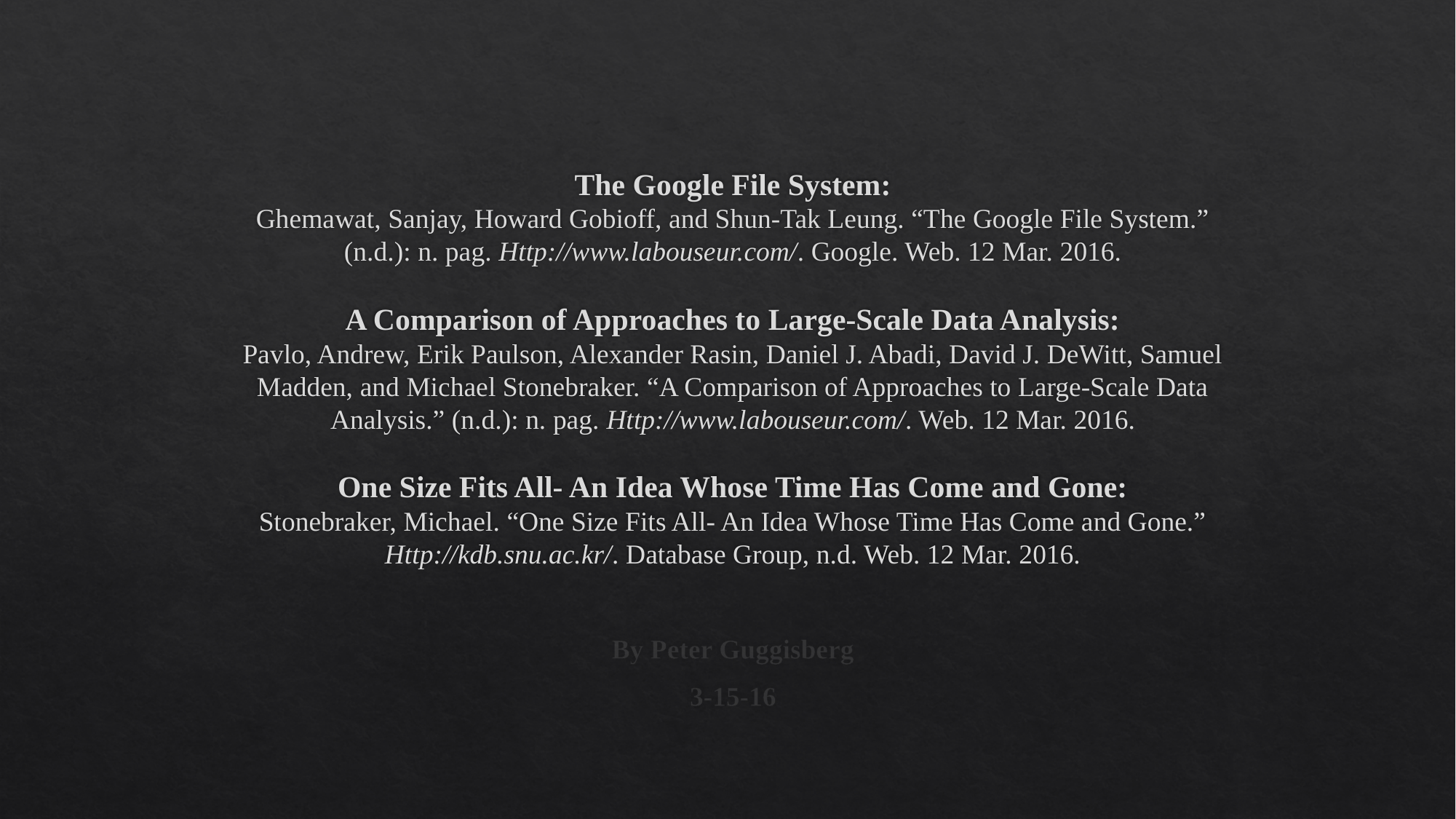

# The Google File System: Ghemawat, Sanjay, Howard Gobioff, and Shun-Tak Leung. “The Google File System.” (n.d.): n. pag. Http://www.labouseur.com/. Google. Web. 12 Mar. 2016. A Comparison of Approaches to Large-Scale Data Analysis: Pavlo, Andrew, Erik Paulson, Alexander Rasin, Daniel J. Abadi, David J. DeWitt, Samuel Madden, and Michael Stonebraker. “A Comparison of Approaches to Large-Scale Data Analysis.” (n.d.): n. pag. Http://www.labouseur.com/. Web. 12 Mar. 2016. One Size Fits All- An Idea Whose Time Has Come and Gone: Stonebraker, Michael. “One Size Fits All- An Idea Whose Time Has Come and Gone.” Http://kdb.snu.ac.kr/. Database Group, n.d. Web. 12 Mar. 2016.
By Peter Guggisberg
3-15-16